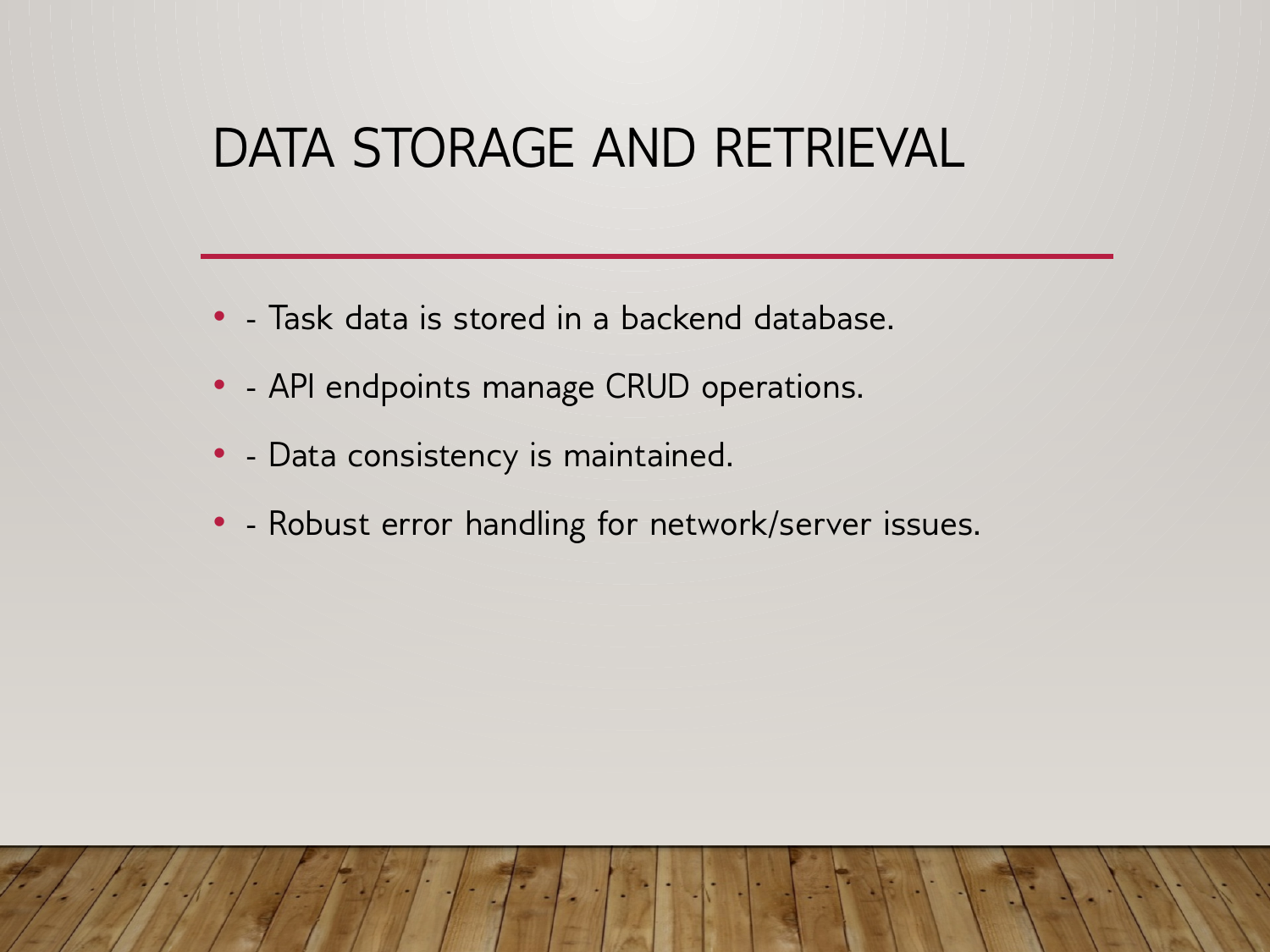

# Data Storage and Retrieval
- Task data is stored in a backend database.
- API endpoints manage CRUD operations.
- Data consistency is maintained.
- Robust error handling for network/server issues.